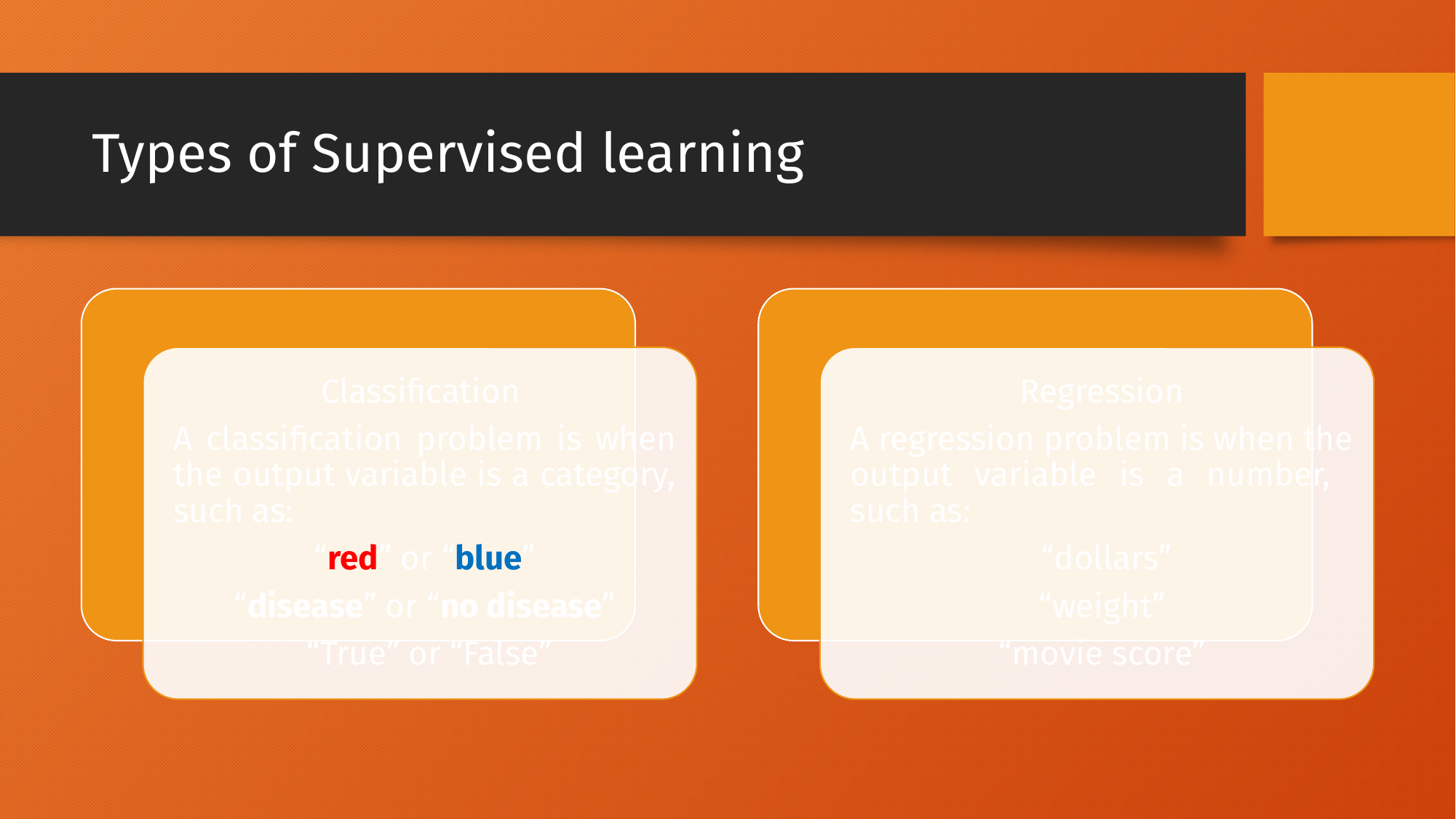

# Types of Supervised learning
Classification
A classification problem is when the output variable is a category, such as:
“red” or “blue”
“disease” or “no disease”
 “True” or “False”
Regression
A regression problem is when the output variable is a number,
such as:
 “dollars”
“weight”
“movie score”